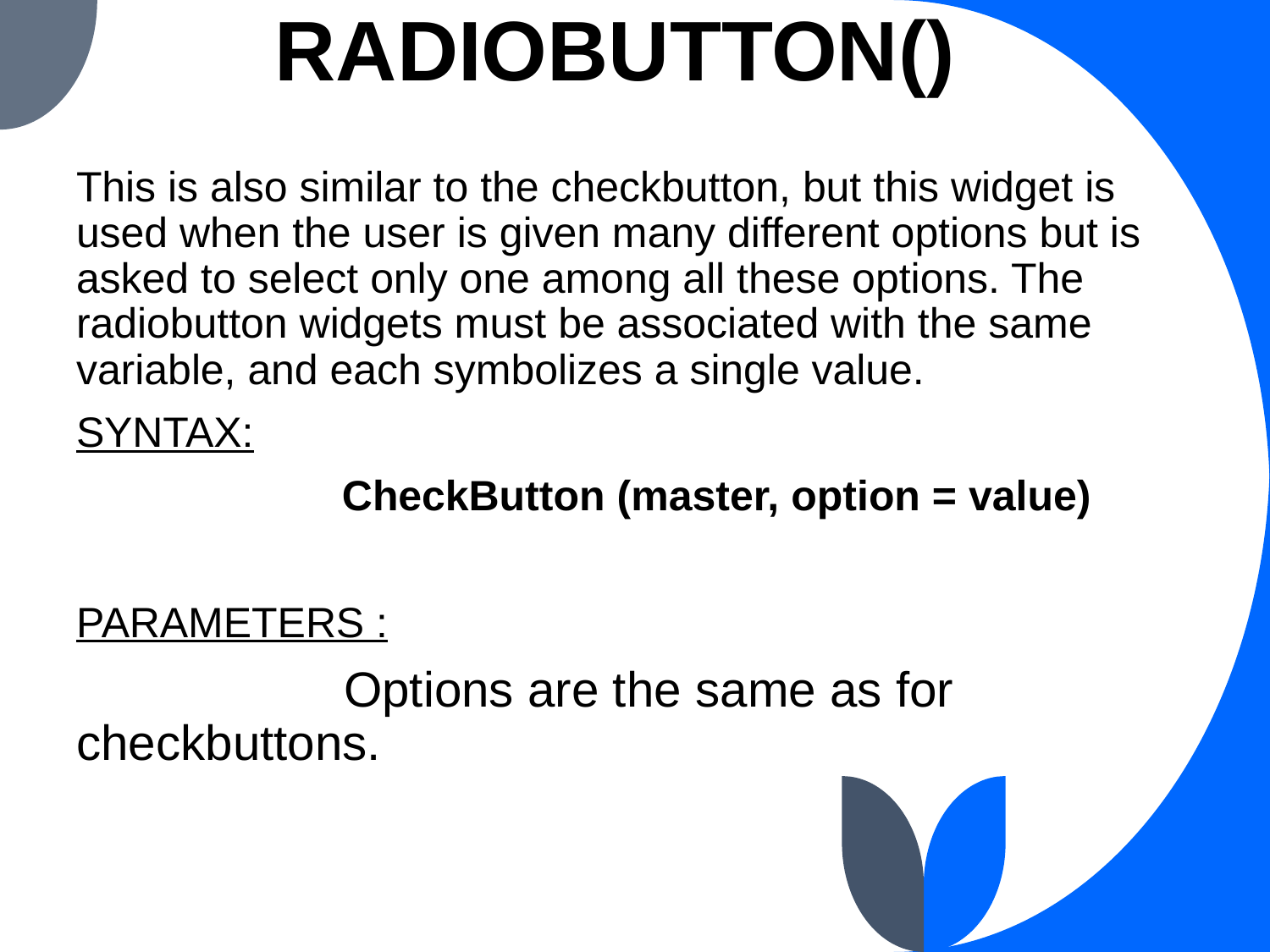

# RADIOBUTTON()
This is also similar to the checkbutton, but this widget is used when the user is given many different options but is asked to select only one among all these options. The radiobutton widgets must be associated with the same variable, and each symbolizes a single value.
SYNTAX:
		 CheckButton (master, option = value)

PARAMETERS :
		 Options are the same as for checkbuttons.